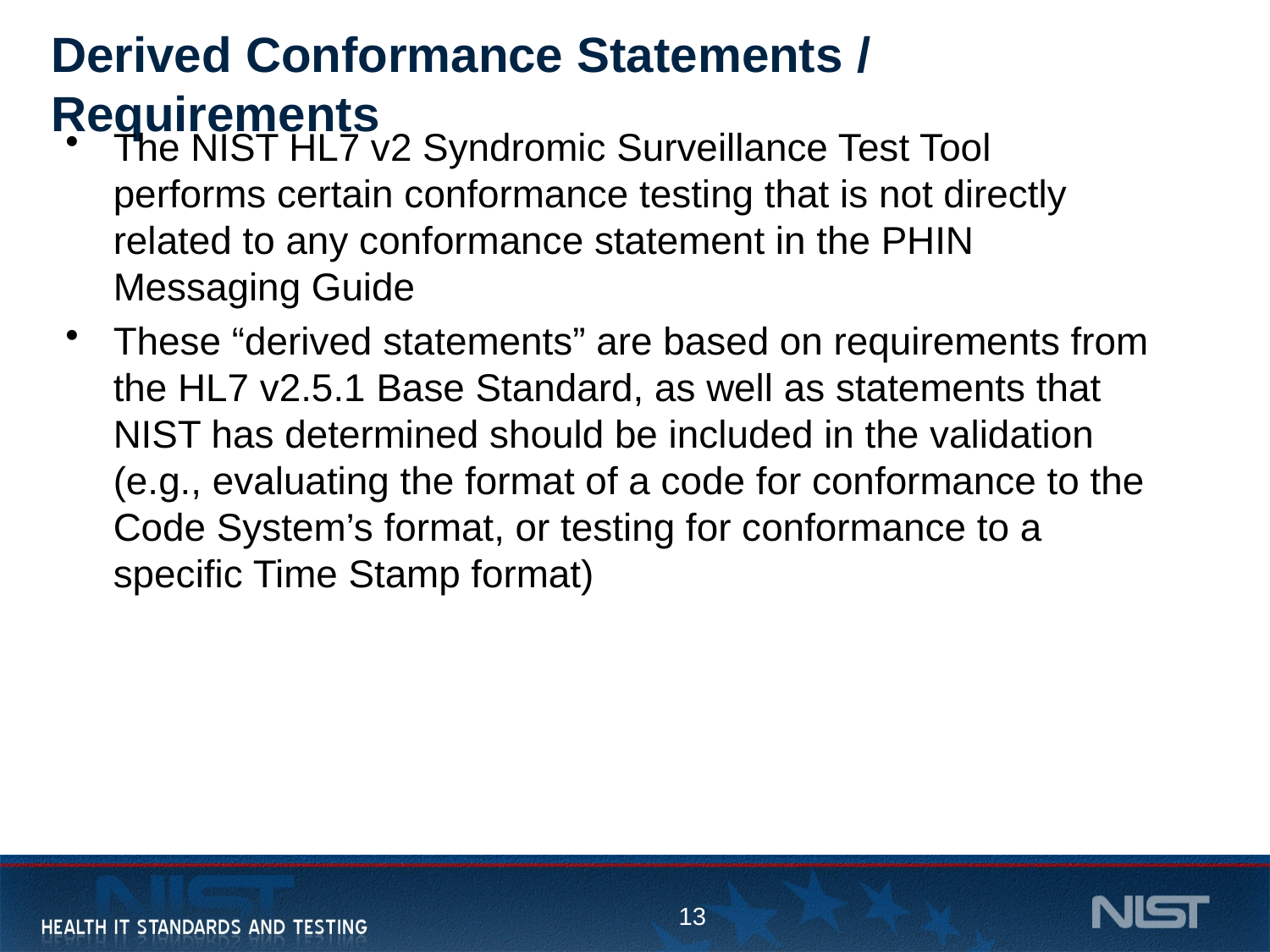

# Derived Conformance Statements / Requirements
The NIST HL7 v2 Syndromic Surveillance Test Tool performs certain conformance testing that is not directly related to any conformance statement in the PHIN Messaging Guide
These “derived statements” are based on requirements from the HL7 v2.5.1 Base Standard, as well as statements that NIST has determined should be included in the validation (e.g., evaluating the format of a code for conformance to the Code System’s format, or testing for conformance to a specific Time Stamp format)

13